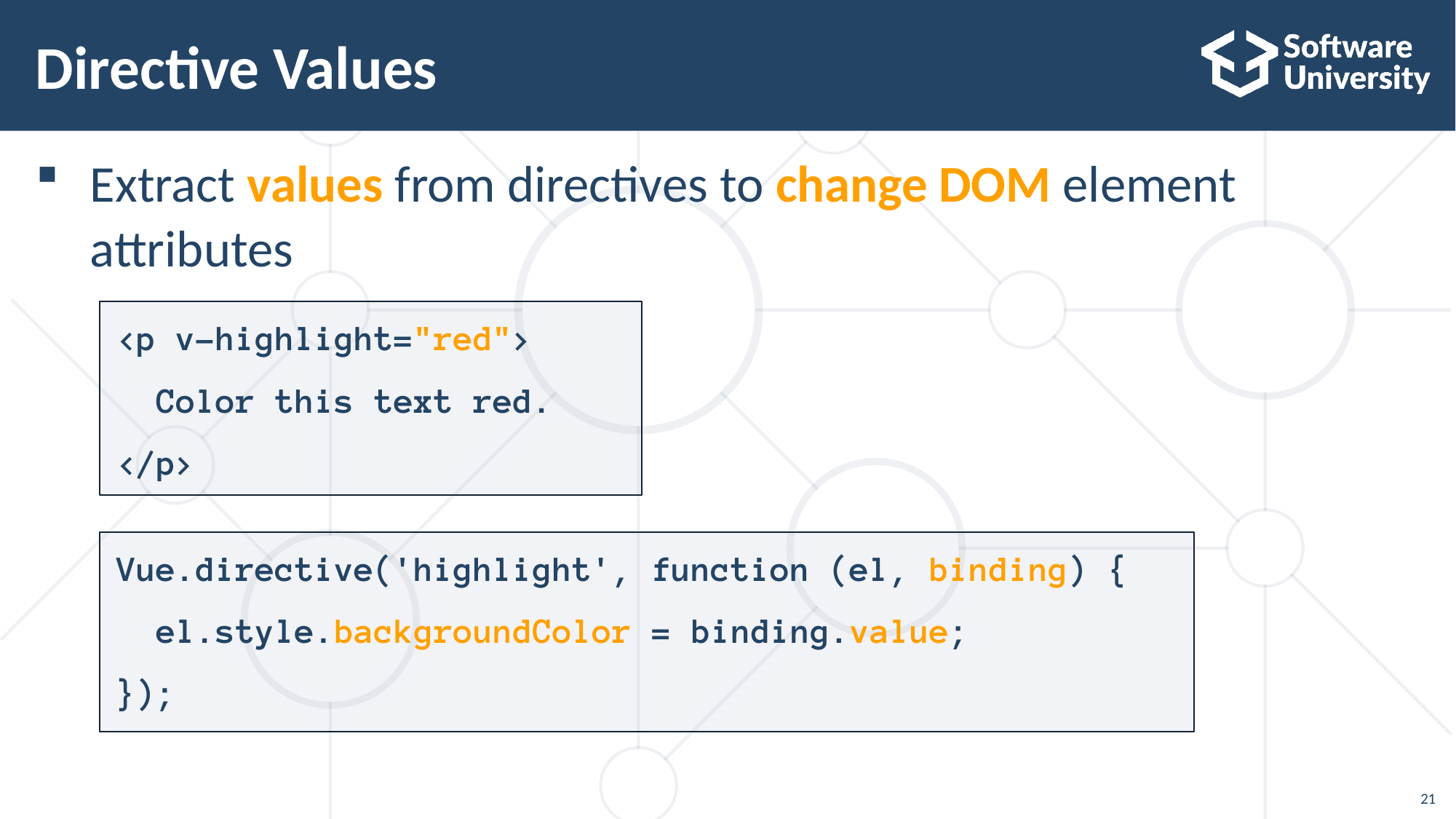

# Directive Values
Extract values from directives to change DOM element
attributes
<p v-highlight="red">
  Color this text red.
</p>
Vue.directive('highlight', function (el, binding) {
  el.style.backgroundColor = binding.value;
});
21